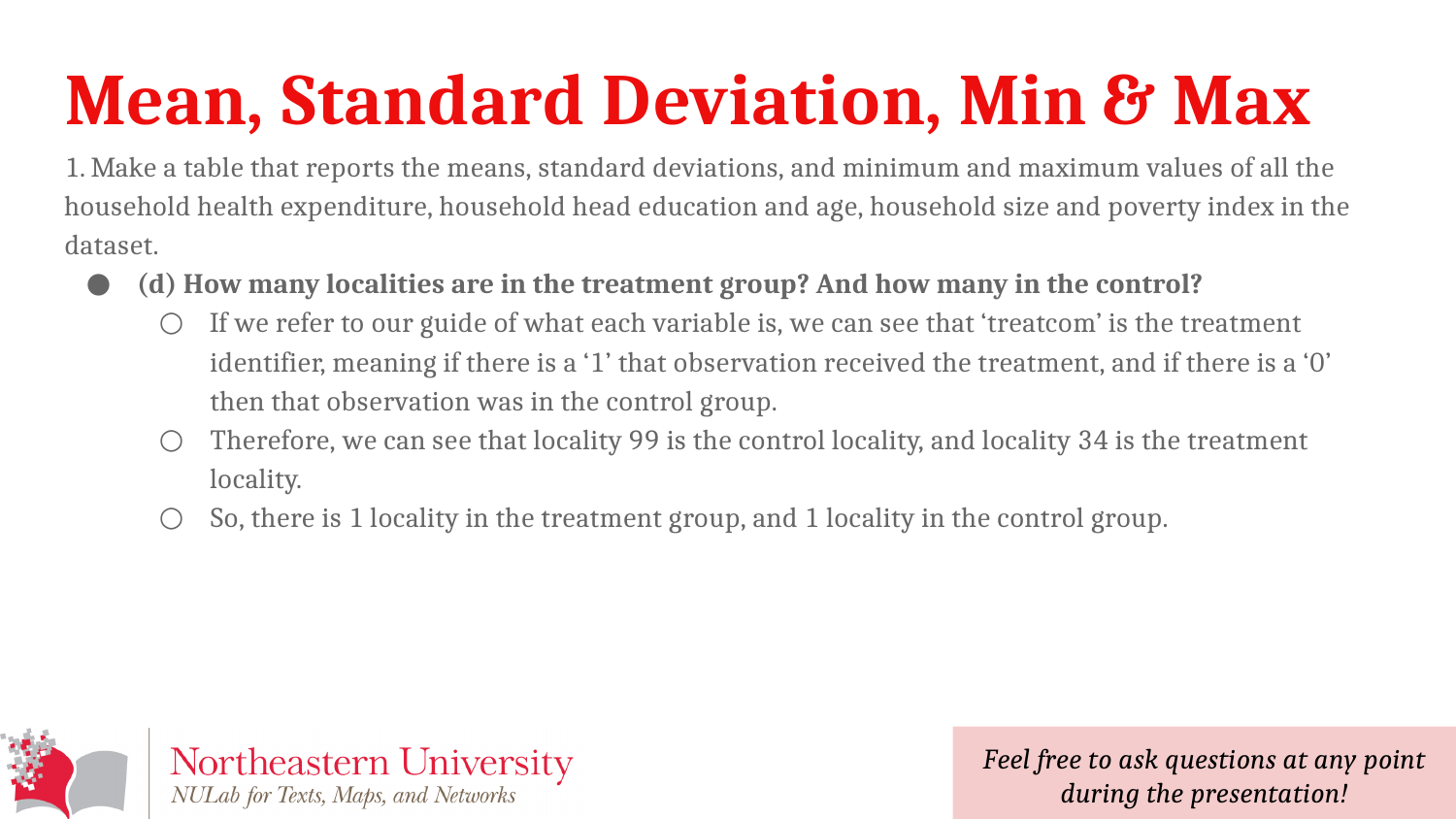

# Mean, Standard Deviation, Min & Max
1. Make a table that reports the means, standard deviations, and minimum and maximum values of all the household health expenditure, household head education and age, household size and poverty index in the dataset.
(d) How many localities are in the treatment group? And how many in the control?
If we refer to our guide of what each variable is, we can see that ‘treatcom’ is the treatment identifier, meaning if there is a ‘1’ that observation received the treatment, and if there is a ‘0’ then that observation was in the control group.
Therefore, we can see that locality 99 is the control locality, and locality 34 is the treatment locality.
So, there is 1 locality in the treatment group, and 1 locality in the control group.